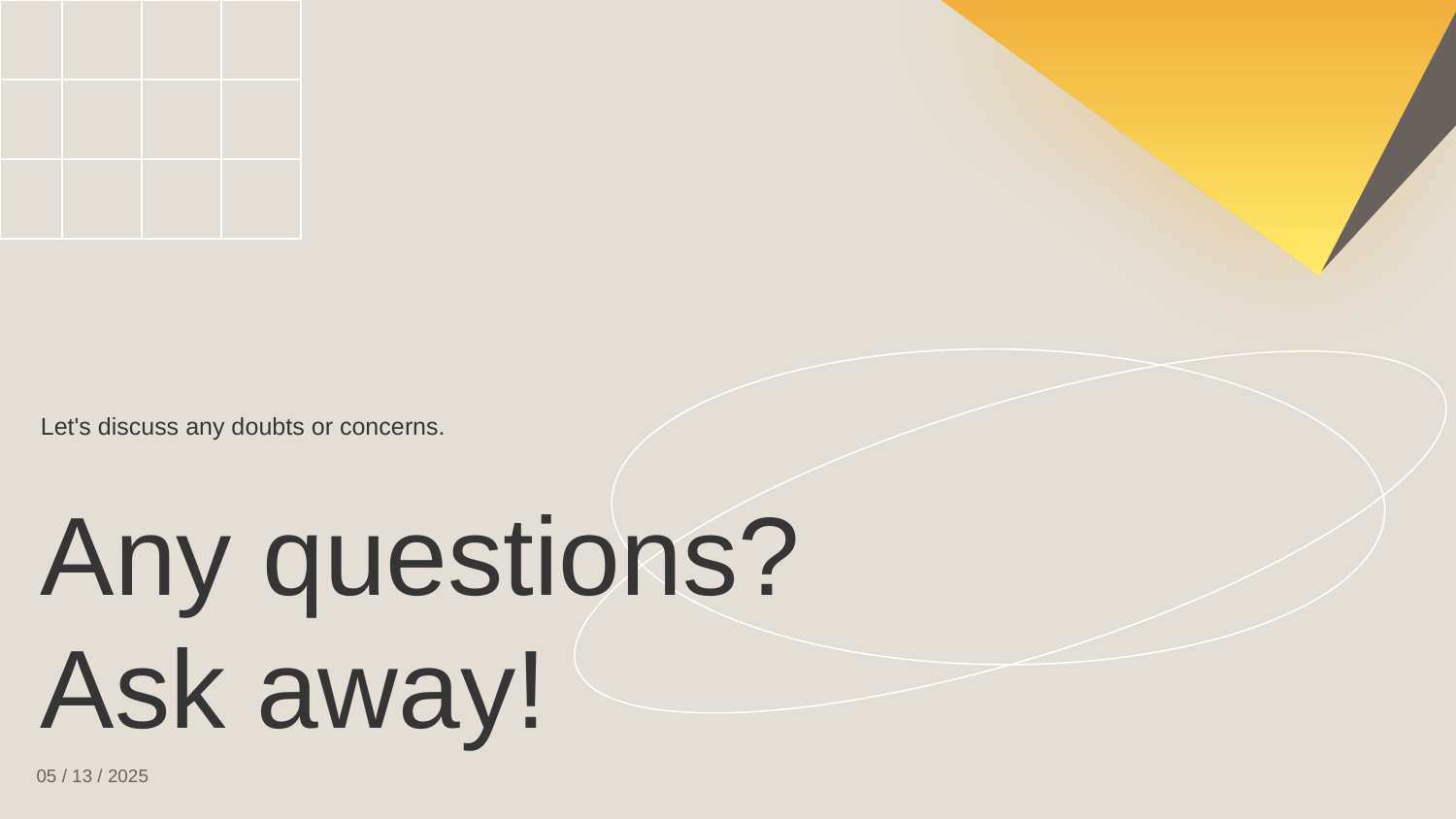

Let's discuss any doubts or concerns.
# Any questions?
Ask away!
05 / 13 / 2025